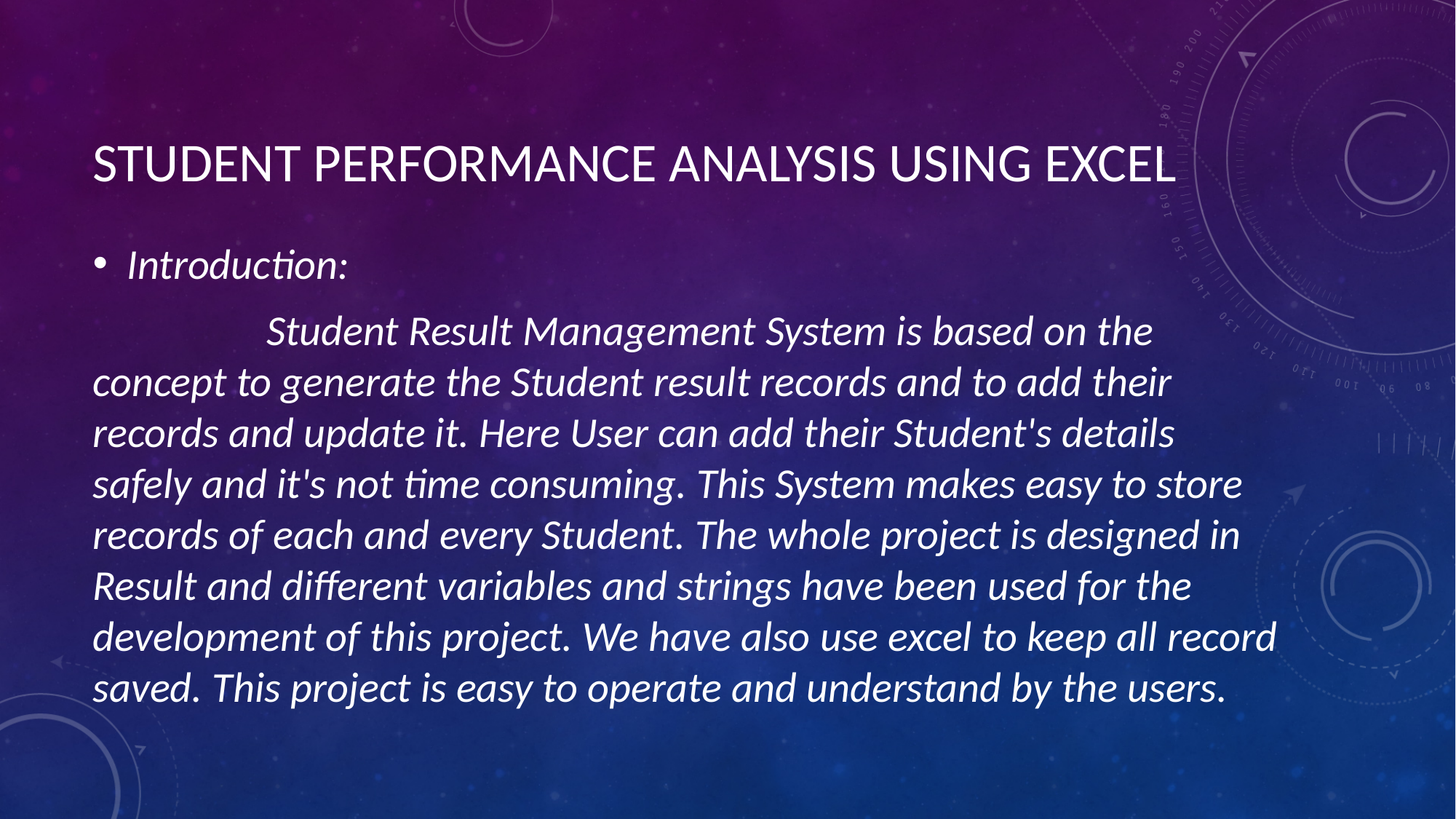

# Student performance analysis using Excel
Introduction:
                  Student Result Management System is based on the concept to generate the Student result records and to add their records and update it. Here User can add their Student's details safely and it's not time consuming. This System makes easy to store records of each and every Student. The whole project is designed in Result and different variables and strings have been used for the development of this project. We have also use excel to keep all record saved. This project is easy to operate and understand by the users.